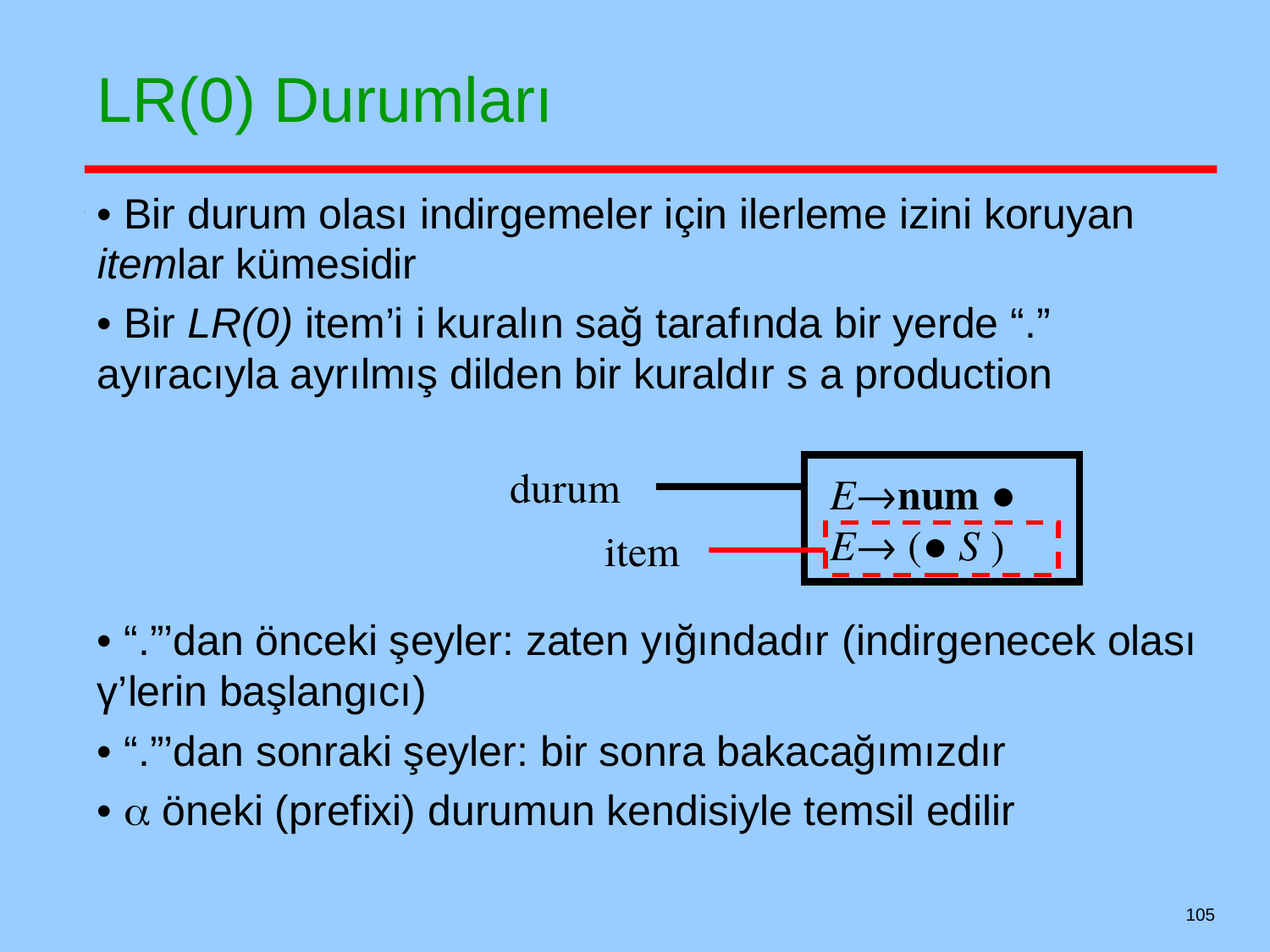

# LR(0) Durumları
• Bir durum olası indirgemeler için ilerleme izini koruyan itemlar kümesidir
• Bir LR(0) item’i i kuralın sağ tarafında bir yerde “.” ayıracıyla ayrılmış dilden bir kuraldır s a production

• “.”’dan önceki şeyler: zaten yığındadır (indirgenecek olası γ’lerin başlangıcı)
• “.”’dan sonraki şeyler: bir sonra bakacağımızdır
• α öneki (prefixi) durumun kendisiyle temsil edilir
durum
E→num ●
E→ (● S )

item

105